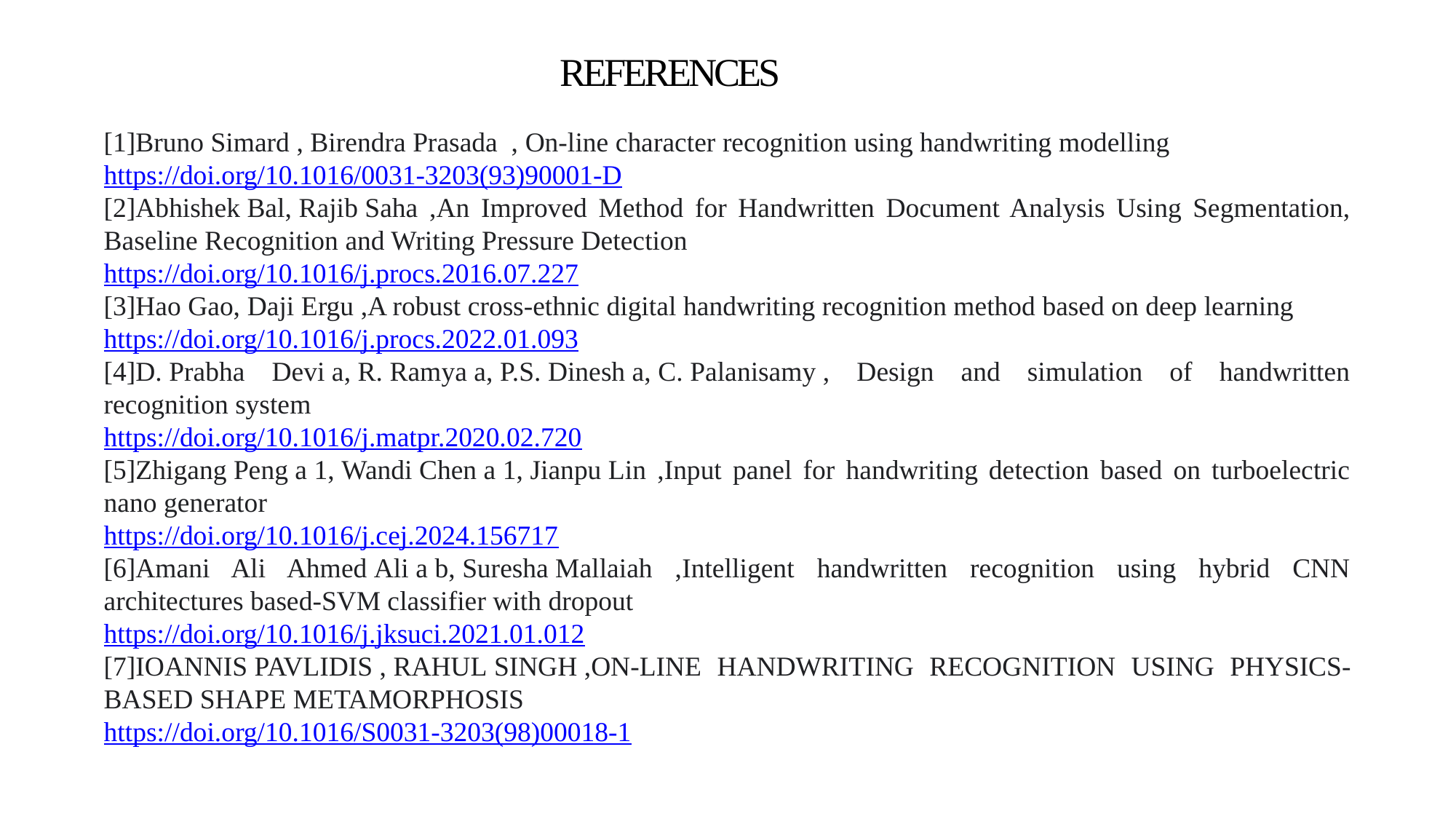

# REFERENCES
[1]Bruno Simard , Birendra Prasada  , On-line character recognition using handwriting modelling
https://doi.org/10.1016/0031-3203(93)90001-D
[2]Abhishek Bal, Rajib Saha ,An Improved Method for Handwritten Document Analysis Using Segmentation, Baseline Recognition and Writing Pressure Detection
https://doi.org/10.1016/j.procs.2016.07.227
[3]Hao Gao, Daji Ergu ,A robust cross-ethnic digital handwriting recognition method based on deep learning
https://doi.org/10.1016/j.procs.2022.01.093
[4]D. Prabha Devi a, R. Ramya a, P.S. Dinesh a, C. Palanisamy , Design and simulation of handwritten recognition system
https://doi.org/10.1016/j.matpr.2020.02.720
[5]Zhigang Peng a 1, Wandi Chen a 1, Jianpu Lin ,Input panel for handwriting detection based on turboelectric nano generator
https://doi.org/10.1016/j.cej.2024.156717
[6]Amani Ali Ahmed Ali a b, Suresha Mallaiah ,Intelligent handwritten recognition using hybrid CNN architectures based-SVM classifier with dropout
https://doi.org/10.1016/j.jksuci.2021.01.012
[7]IOANNIS PAVLIDIS , RAHUL SINGH ,ON-LINE HANDWRITING RECOGNITION USING PHYSICS-BASED SHAPE METAMORPHOSIS
https://doi.org/10.1016/S0031-3203(98)00018-1